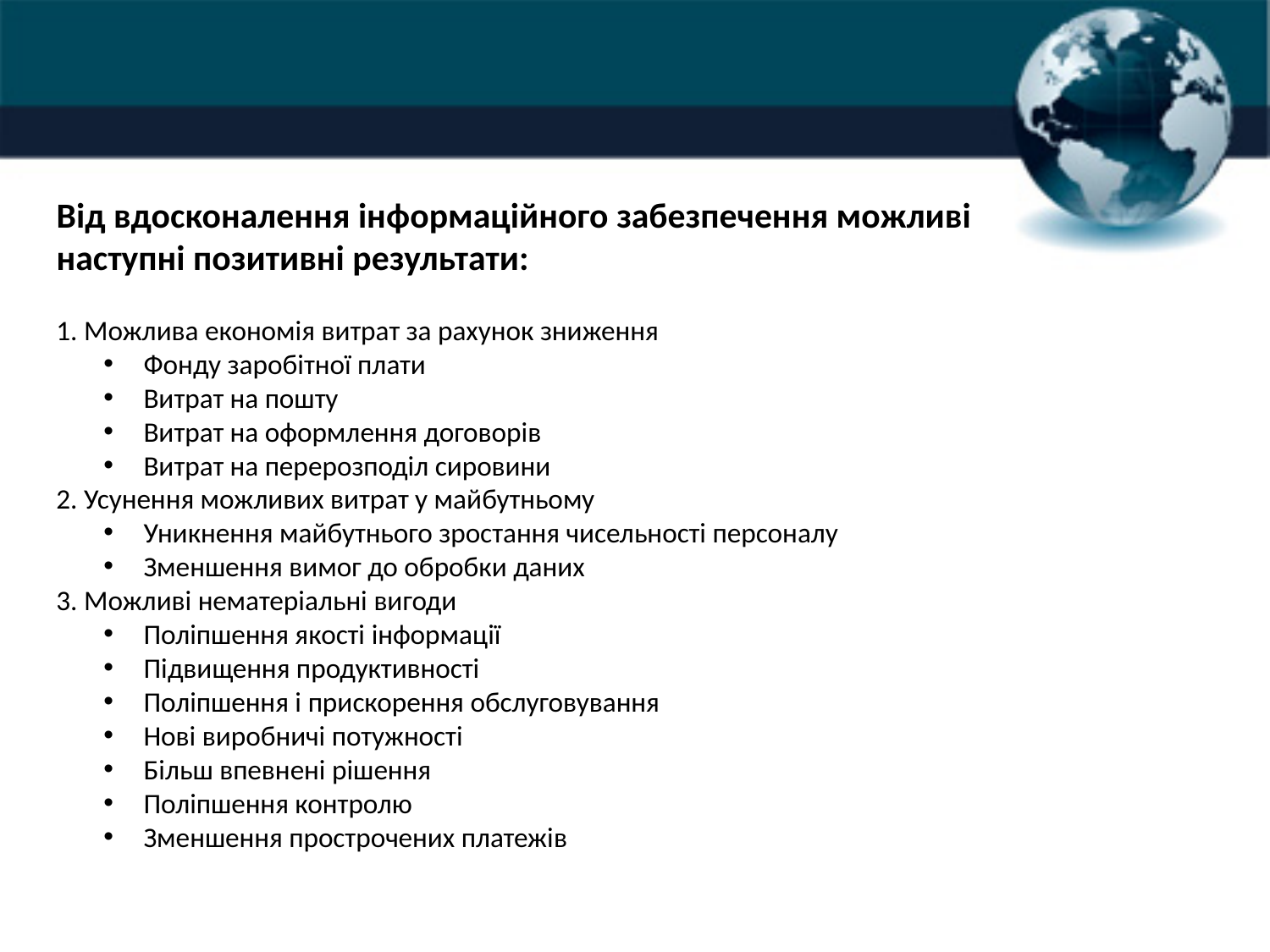

Від вдосконалення інформаційного забезпечення можливі наступні позитивні результати:

1. Можлива економія витрат за рахунок зниження
Фонду заробітної плати
Витрат на пошту
Витрат на оформлення договорів
Витрат на перерозподіл сировини
2. Усунення можливих витрат у майбутньому
Уникнення майбутнього зростання чисельності персоналу
Зменшення вимог до обробки даних
3. Можливі нематеріальні вигоди
Поліпшення якості інформації
Підвищення продуктивності
Поліпшення і прискорення обслуговування
Нові виробничі потужності
Більш впевнені рішення
Поліпшення контролю
Зменшення прострочених платежів